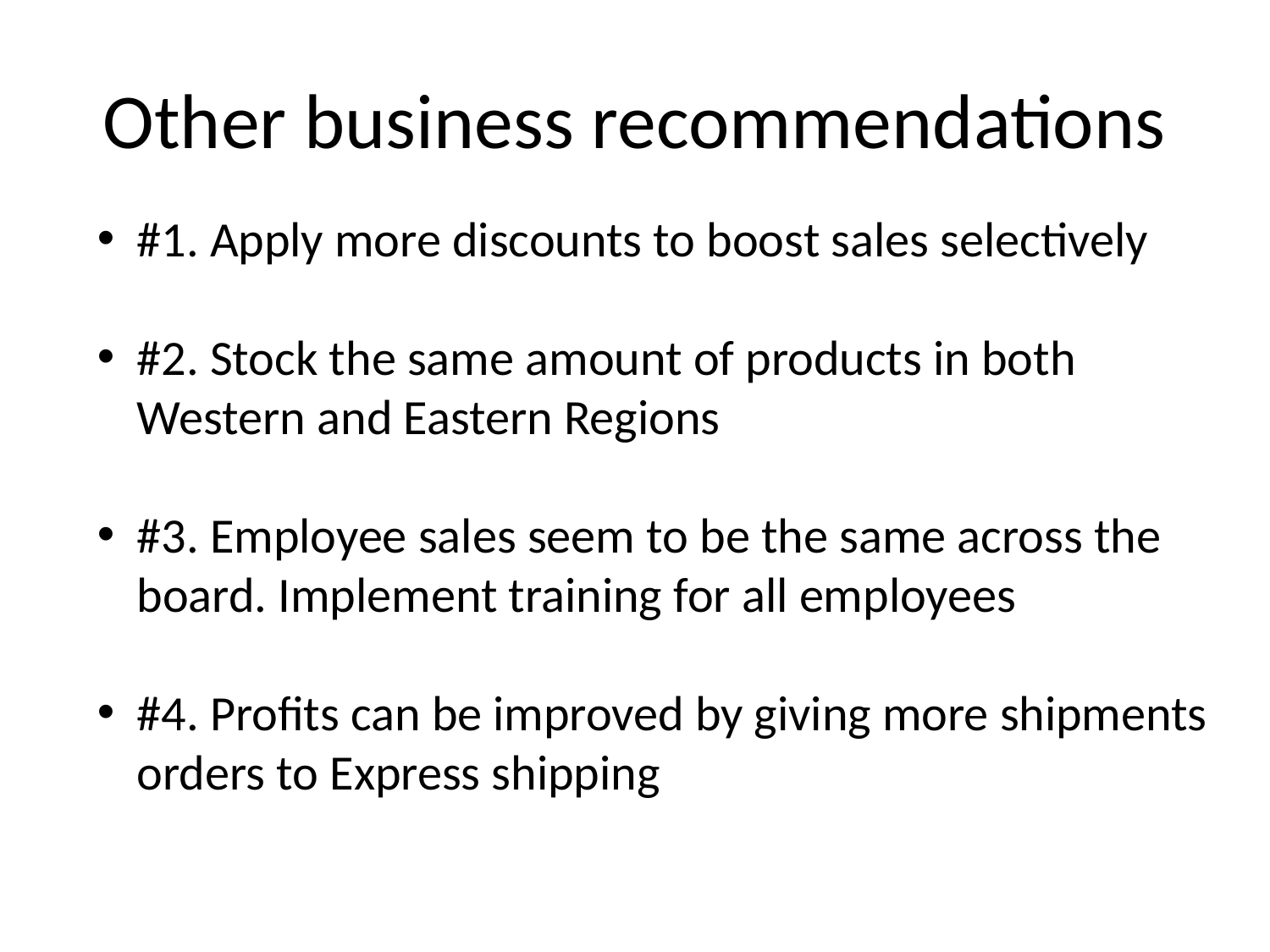

# Other business recommendations
#1. Apply more discounts to boost sales selectively

#2. Stock the same amount of products in both Western and Eastern Regions

#3. Employee sales seem to be the same across the board. Implement training for all employees

#4. Profits can be improved by giving more shipments orders to Express shipping